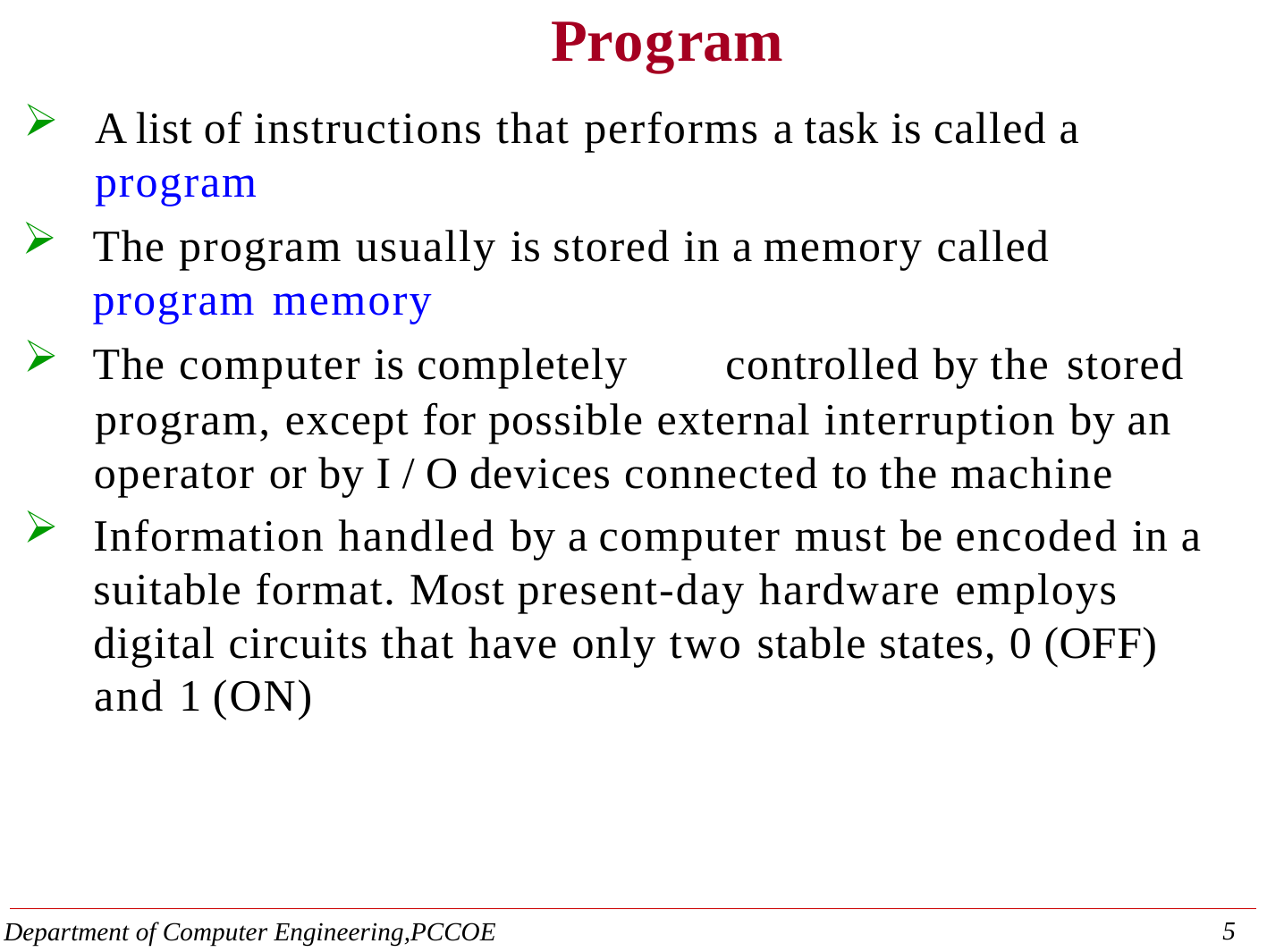

Program
A list of instructions that performs a task is called a  program
The program usually is stored in a memory called  program memory
The computer is completely	controlled by the stored
program, except for possible external interruption by an  operator or by I / O devices connected to the machine
Information handled by a computer must be encoded in a  suitable format. Most present-day hardware employs  digital circuits that have only two stable states, 0 (OFF)
and 1 (ON)
5
Department of Computer Engineering,PCCOE